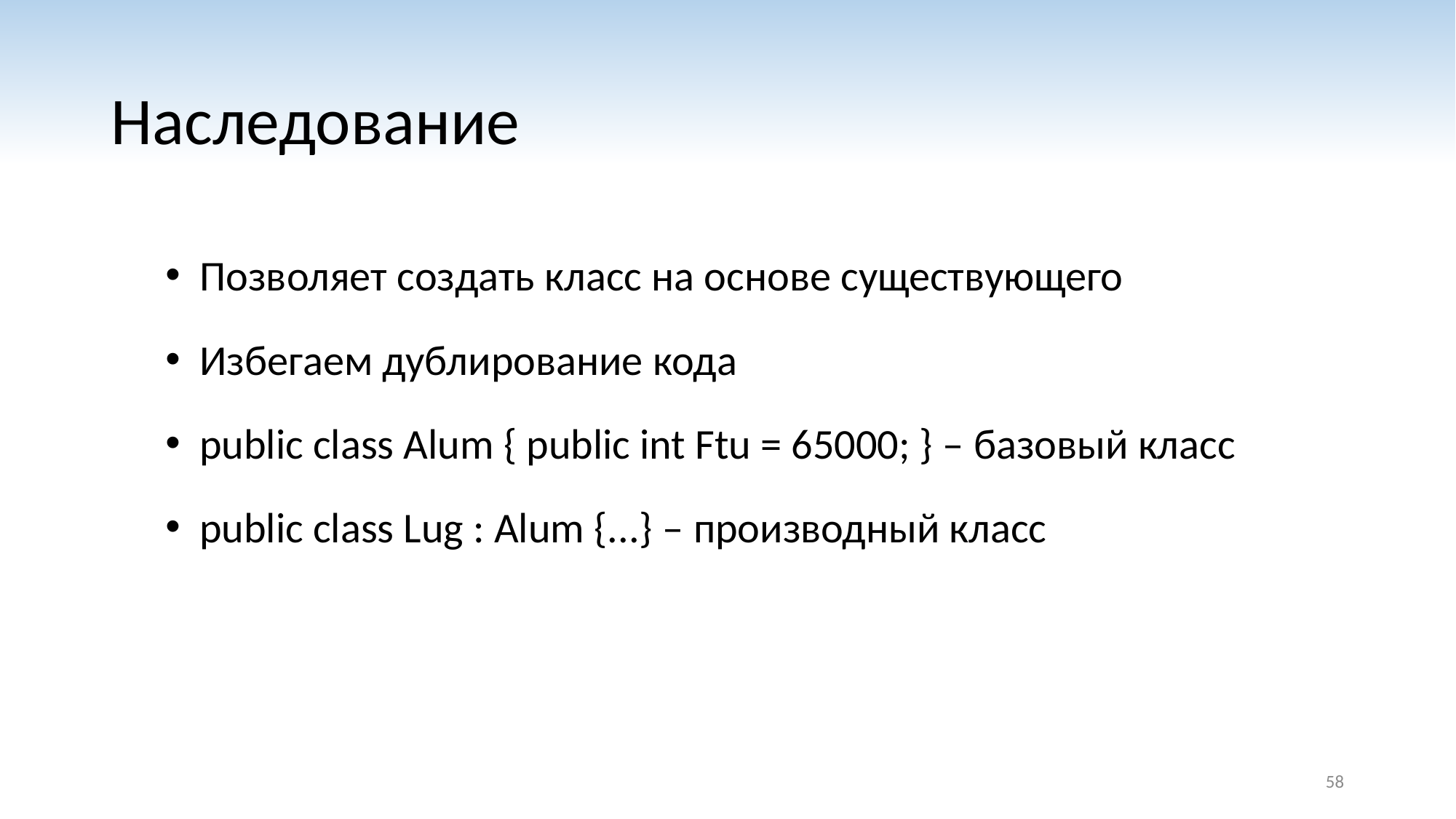

# Наследование
Позволяет создать класс на основе существующего
Избегаем дублирование кода
public class Alum { public int Ftu = 65000; } – базовый класс
public class Lug : Alum {...} – производный класс
58